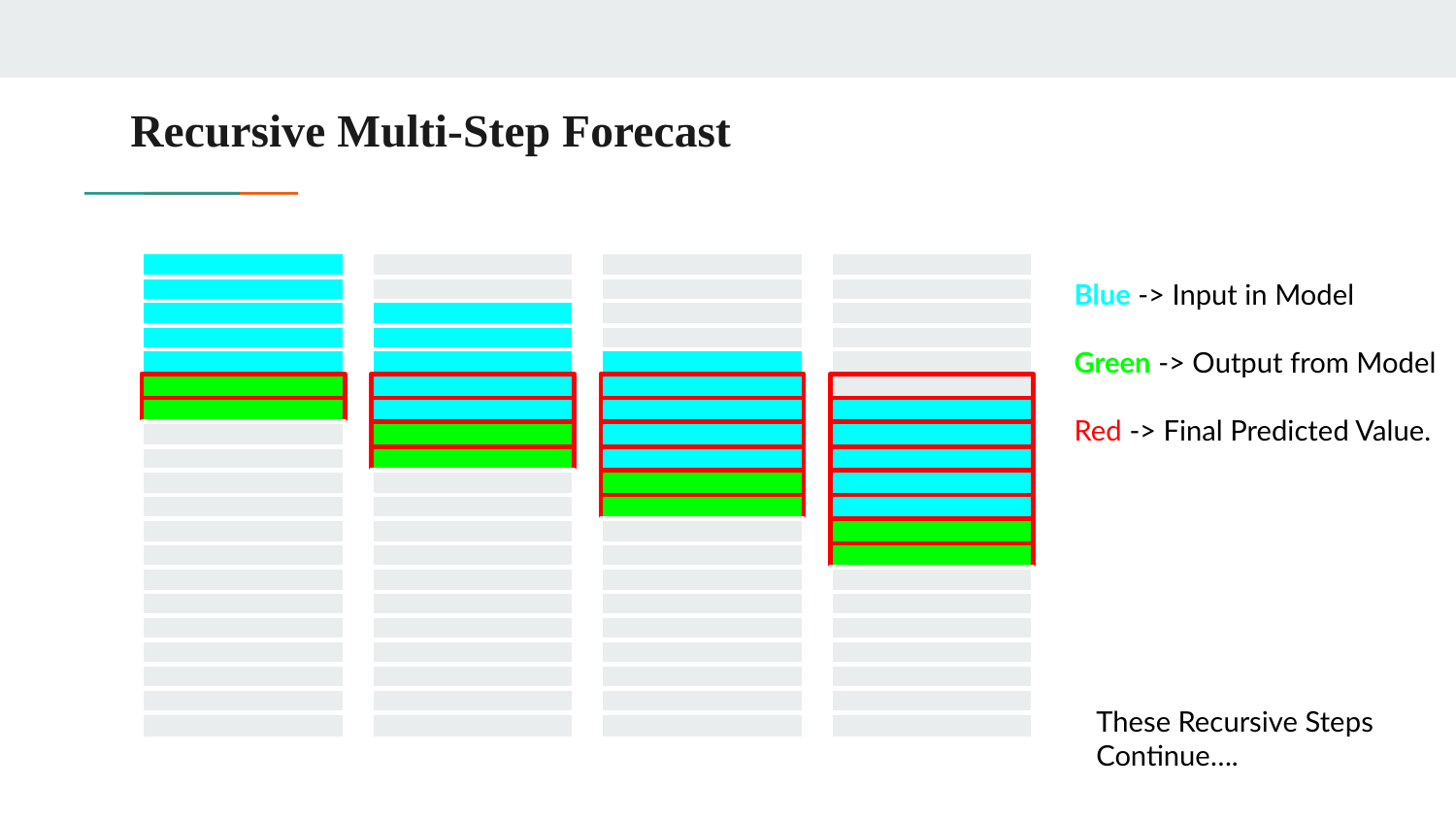

# Recursive Multi-Step Forecast

Blue -> Input in Model

Green -> Output from Model

Red -> Final Predicted Value.

These Recursive Steps Continue….